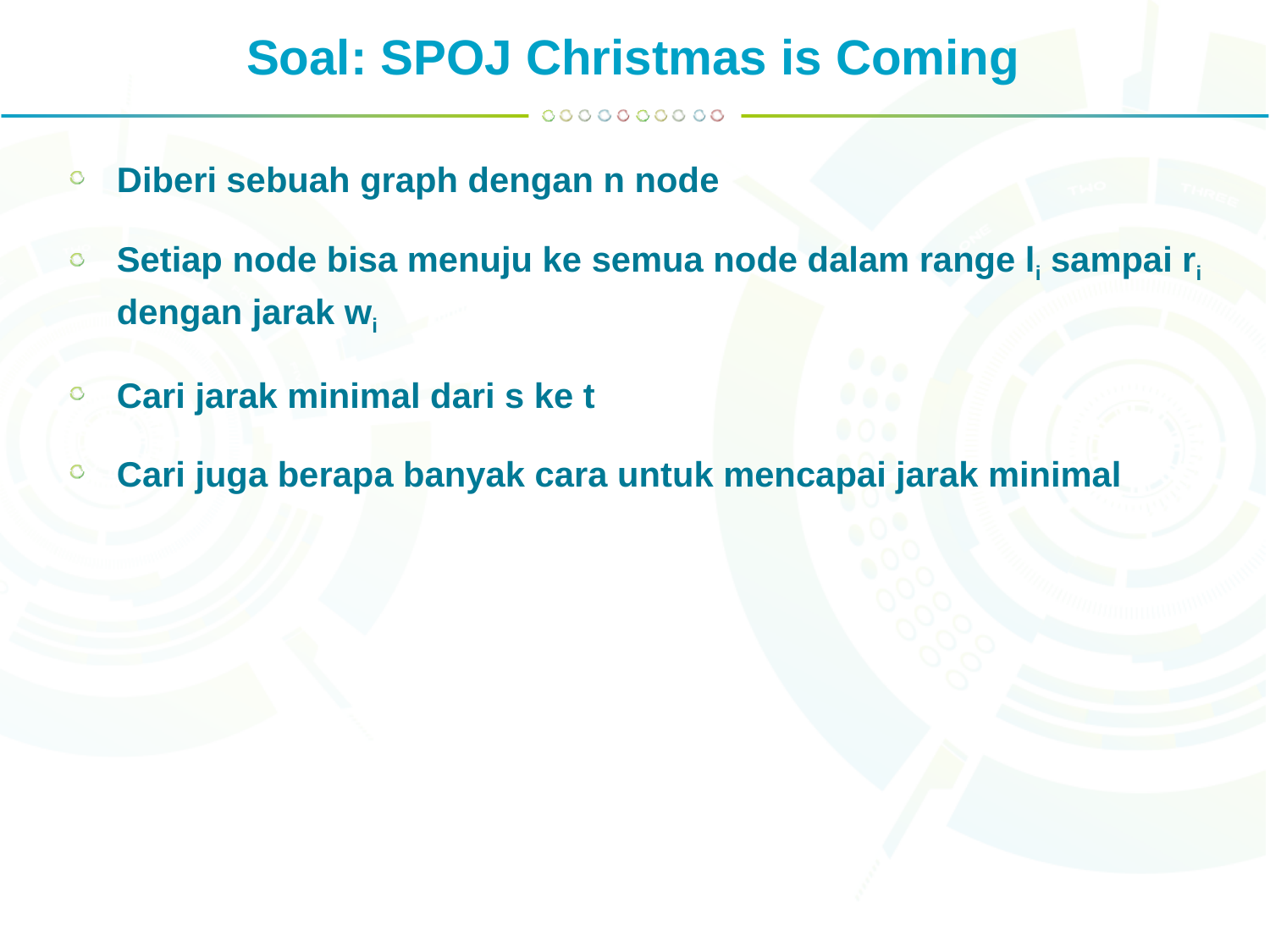

Soal: SPOJ Christmas is Coming
Diberi sebuah graph dengan n node
Setiap node bisa menuju ke semua node dalam range li sampai ri dengan jarak wi
Cari jarak minimal dari s ke t
Cari juga berapa banyak cara untuk mencapai jarak minimal